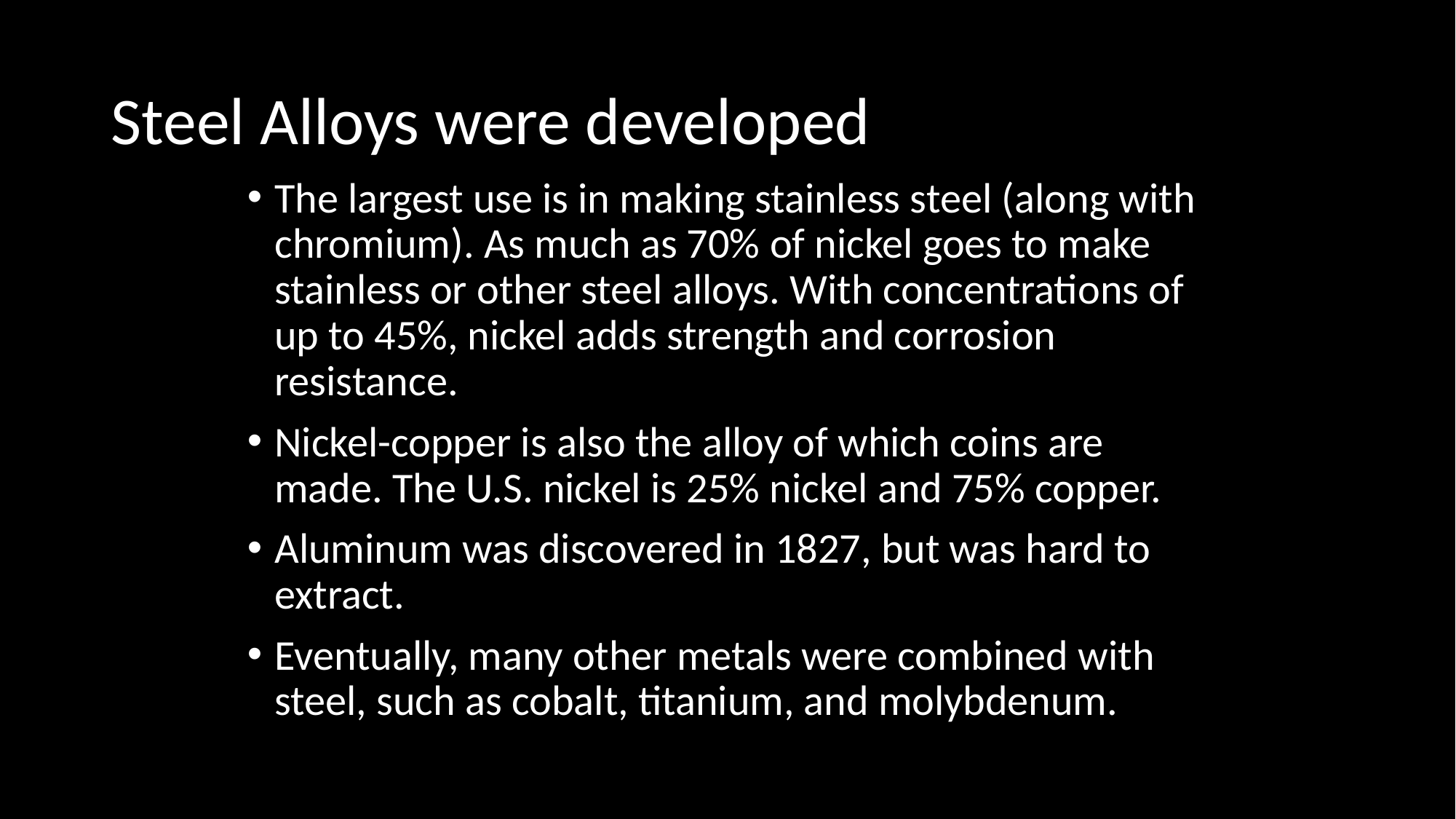

# Steel Alloys were developed
The largest use is in making stainless steel (along with chromium). As much as 70% of nickel goes to make stainless or other steel alloys. With concentrations of up to 45%, nickel adds strength and corrosion resistance.
Nickel-copper is also the alloy of which coins are made. The U.S. nickel is 25% nickel and 75% copper.
Aluminum was discovered in 1827, but was hard to extract.
Eventually, many other metals were combined with steel, such as cobalt, titanium, and molybdenum.